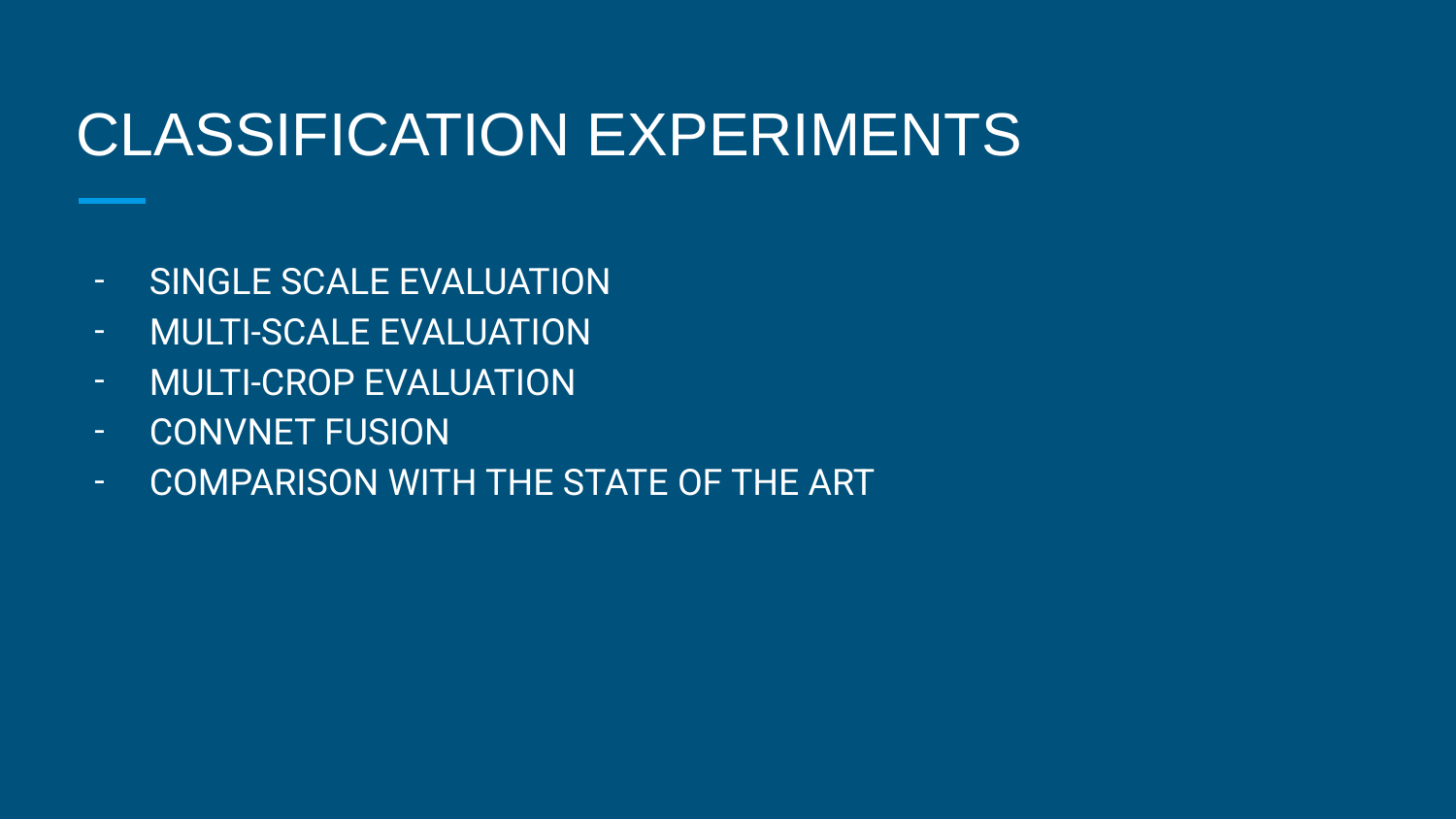

# CLASSIFICATION EXPERIMENTS
SINGLE SCALE EVALUATION
MULTI-SCALE EVALUATION
MULTI-CROP EVALUATION
CONVNET FUSION
COMPARISON WITH THE STATE OF THE ART